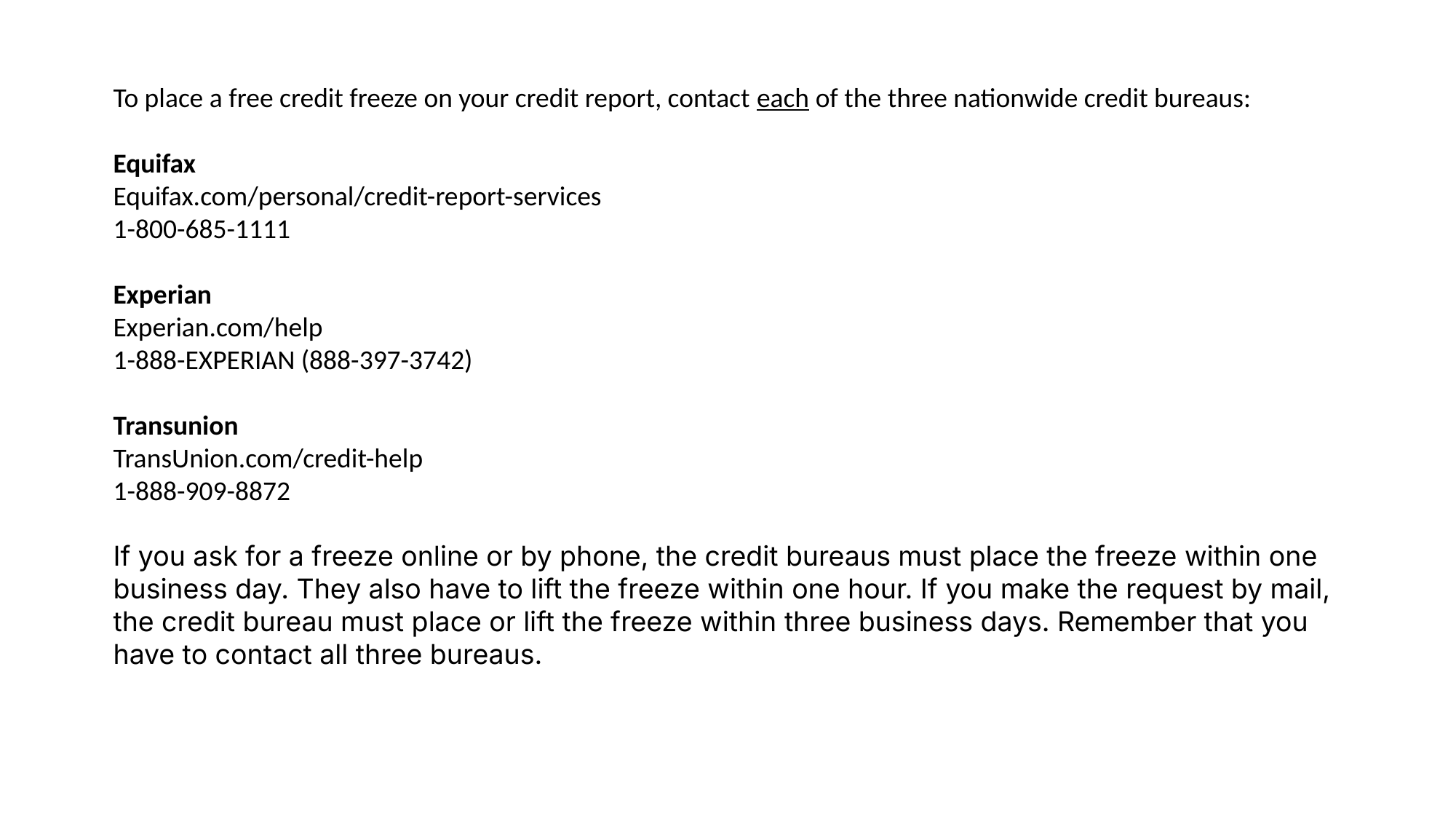

To place a free credit freeze on your credit report, contact each of the three nationwide credit bureaus:

Equifax
Equifax.com/personal/credit-report-services
1-800-685-1111

Experian
Experian.com/help
1-888-EXPERIAN (888-397-3742)

Transunion
TransUnion.com/credit-help
1-888-909-8872

If you ask for a freeze online or by phone, the credit bureaus must place the freeze within one business day. They also have to lift the freeze within one hour. If you make the request by mail, the credit bureau must place or lift the freeze within three business days. Remember that you have to contact all three bureaus.